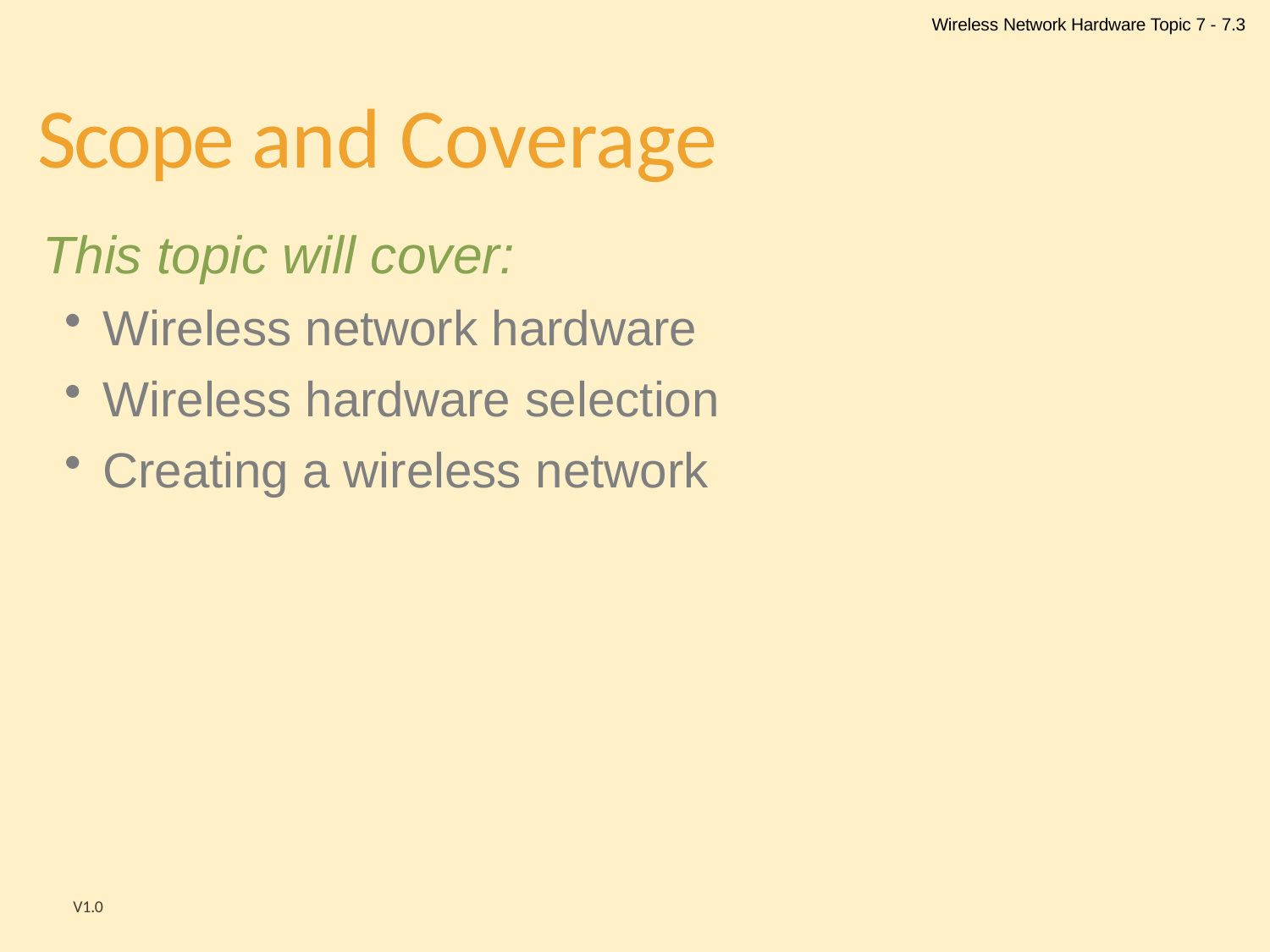

Wireless Network Hardware Topic 7 - 7.3
# Scope and Coverage
This topic will cover:
Wireless network hardware
Wireless hardware selection
Creating a wireless network
V1.0